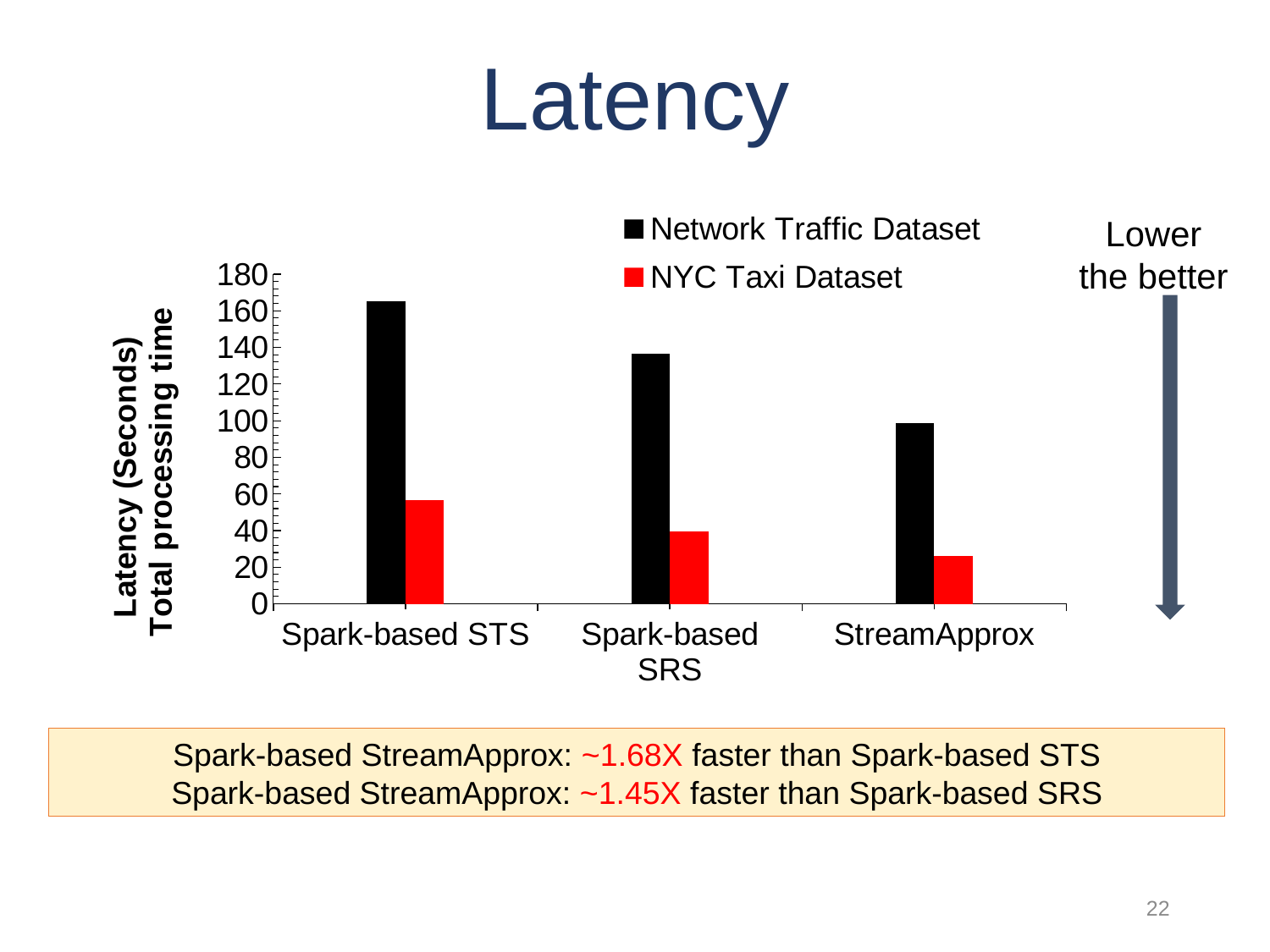

# Latency

### Chart

| Category | Network Traffic Dataset | NYC Taxi Dataset |
|---|---|---|
| Spark-based STS | 165.315 | 56.688 |
| Spark-based SRS | 136.722 | 39.445 |
| StreamApprox | 98.668 | 26.009 |
Lower
the better

Spark-based StreamApprox: ~1.68X faster than Spark-based STS
Spark-based StreamApprox: ~1.45X faster than Spark-based SRS
22